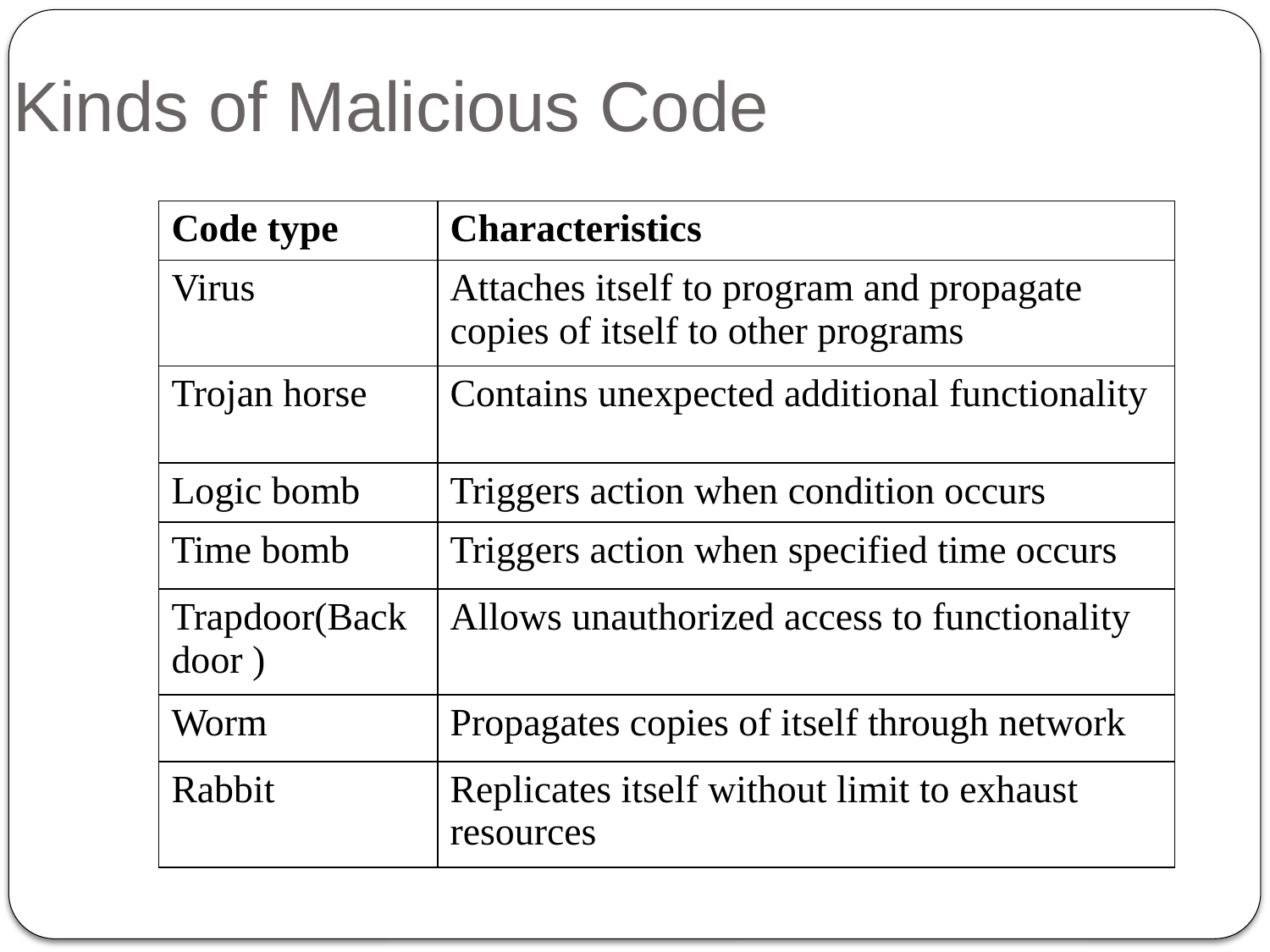

Kinds of Malicious Code
| Code type | Characteristics |
| --- | --- |
| Virus | Attaches itself to program and propagate copies of itself to other programs |
| Trojan horse | Contains unexpected additional functionality |
| Logic bomb | Triggers action when condition occurs |
| Time bomb | Triggers action when specified time occurs |
| Trapdoor(Backdoor ) | Allows unauthorized access to functionality |
| Worm | Propagates copies of itself through network |
| Rabbit | Replicates itself without limit to exhaust resources |